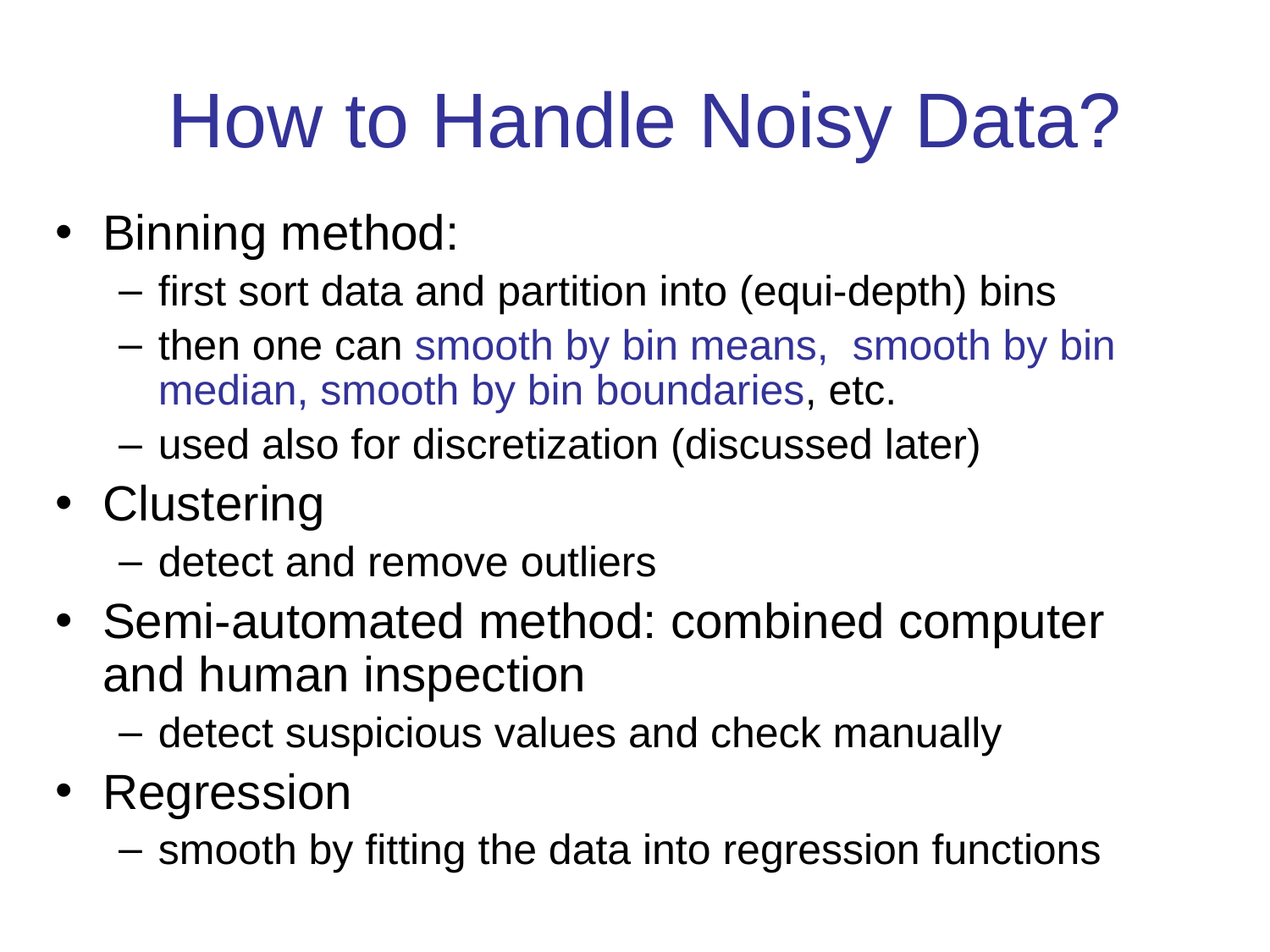

# How to Handle Noisy Data?
Binning method:
first sort data and partition into (equi-depth) bins
then one can smooth by bin means,  smooth by bin median, smooth by bin boundaries, etc.
used also for discretization (discussed later)
Clustering
detect and remove outliers
Semi-automated method: combined computer and human inspection
detect suspicious values and check manually
Regression
smooth by fitting the data into regression functions